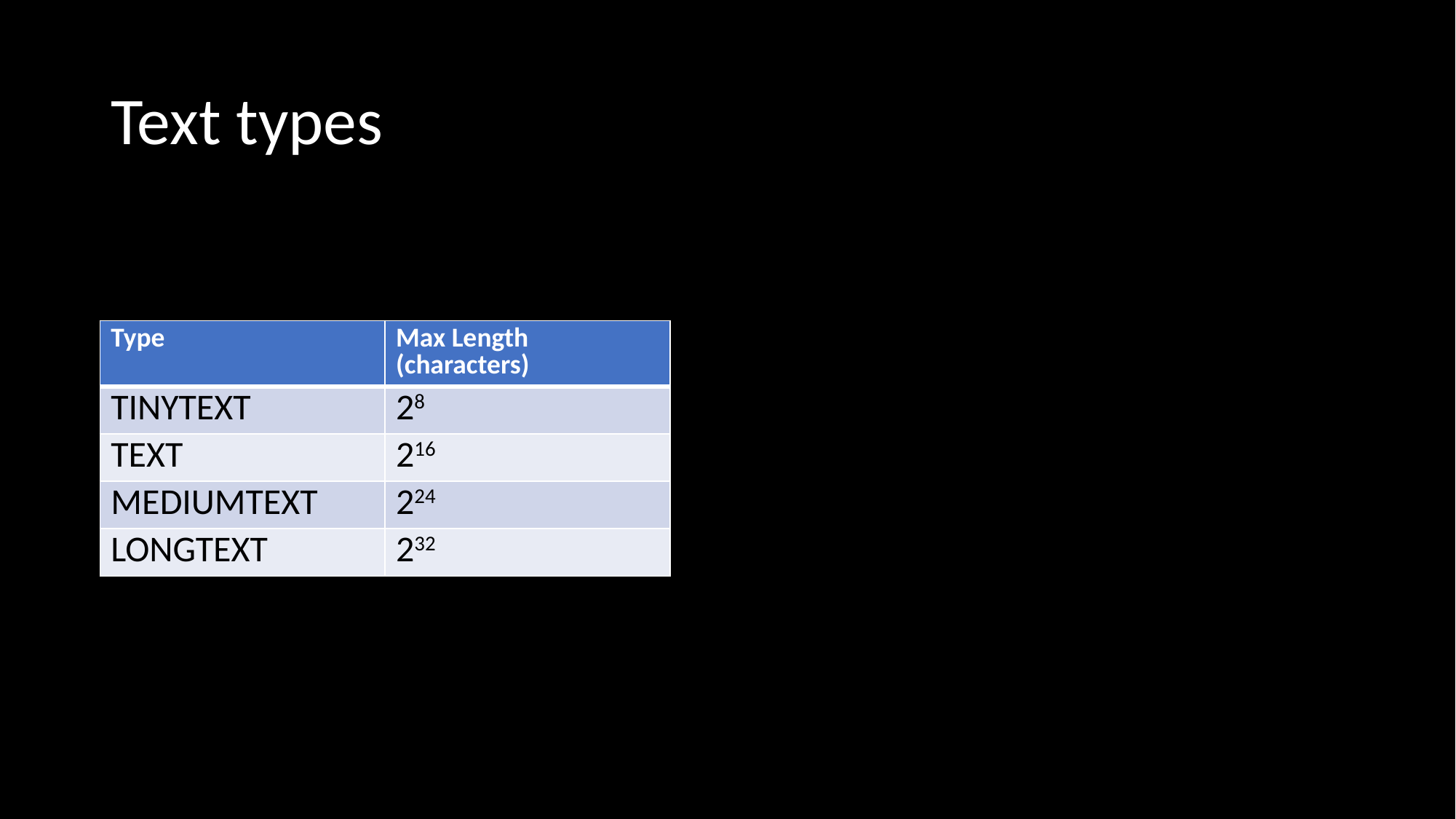

# Text types
| Type | Max Length (characters) |
| --- | --- |
| TINYTEXT | 28 |
| TEXT | 216 |
| MEDIUMTEXT | 224 |
| LONGTEXT | 232 |